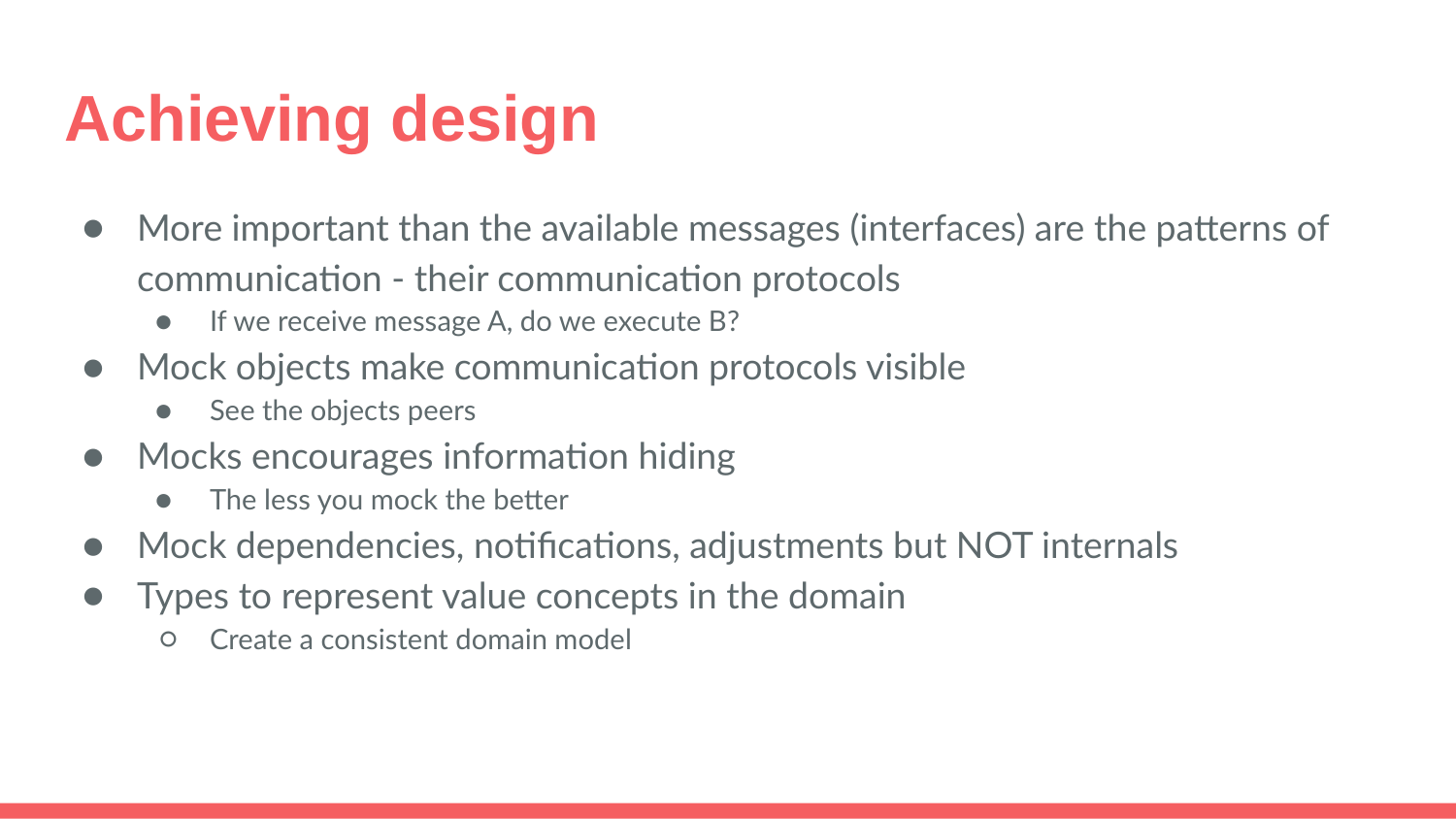

# Achieving design
More important than the available messages (interfaces) are the patterns of communication - their communication protocols
If we receive message A, do we execute B?
Mock objects make communication protocols visible
See the objects peers
Mocks encourages information hiding
The less you mock the better
Mock dependencies, notifications, adjustments but NOT internals
Types to represent value concepts in the domain
Create a consistent domain model